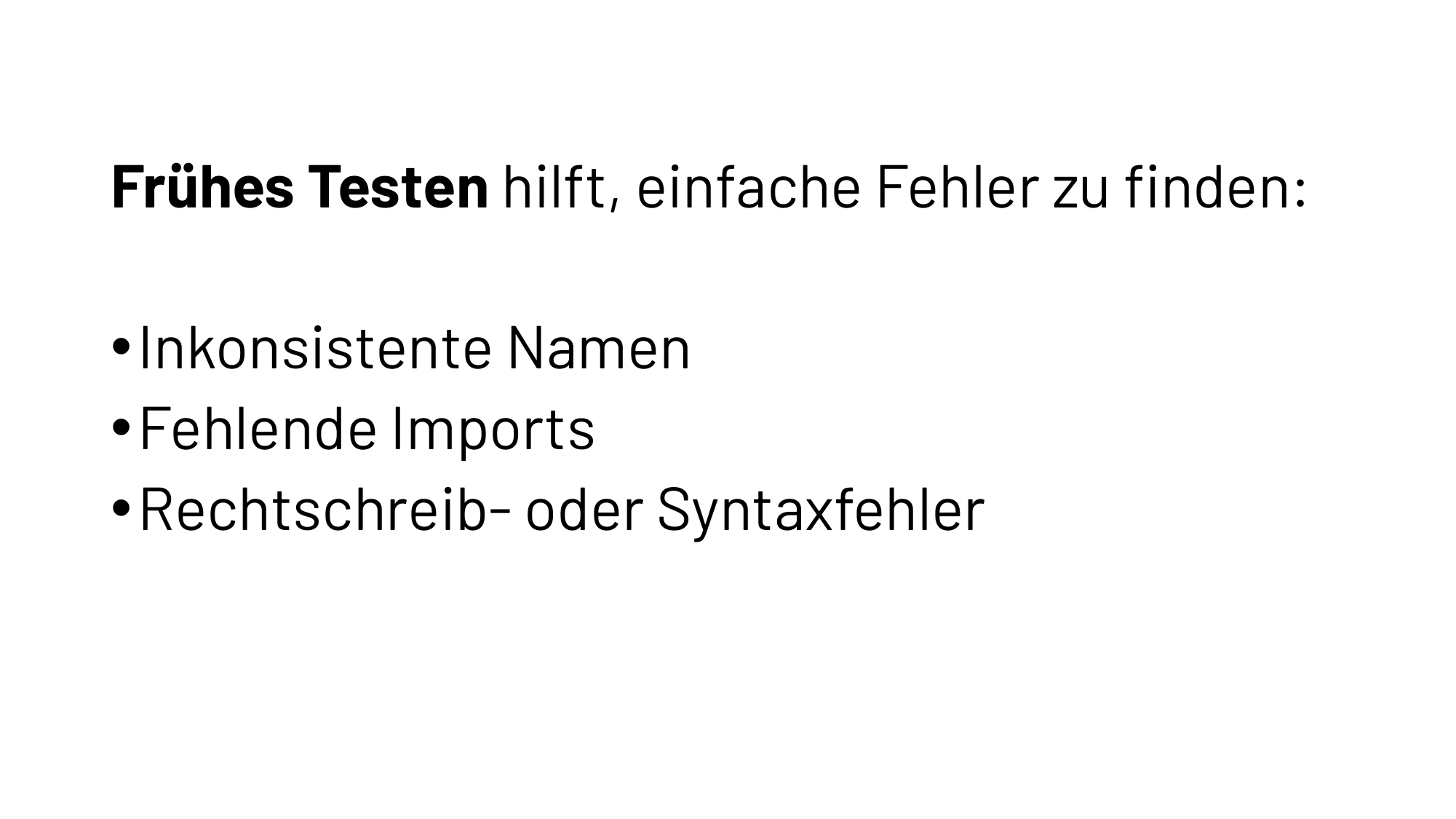

Frühes Testen hilft, einfache Fehler zu finden:

Inkonsistente Namen
Fehlende Imports
Rechtschreib- oder Syntaxfehler